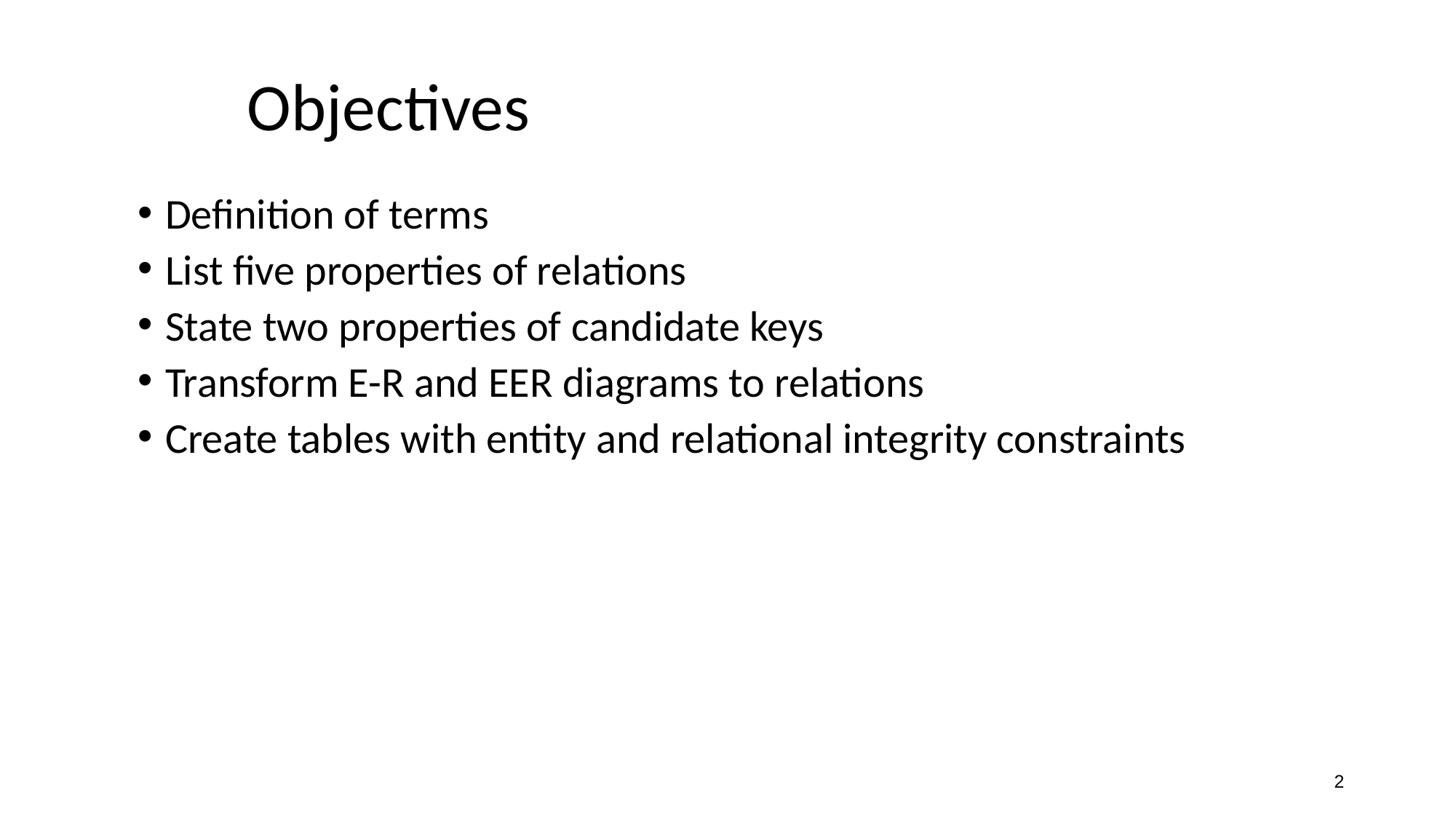

# Objectives
Definition of terms
List five properties of relations
State two properties of candidate keys
Transform E-R and EER diagrams to relations
Create tables with entity and relational integrity constraints
2